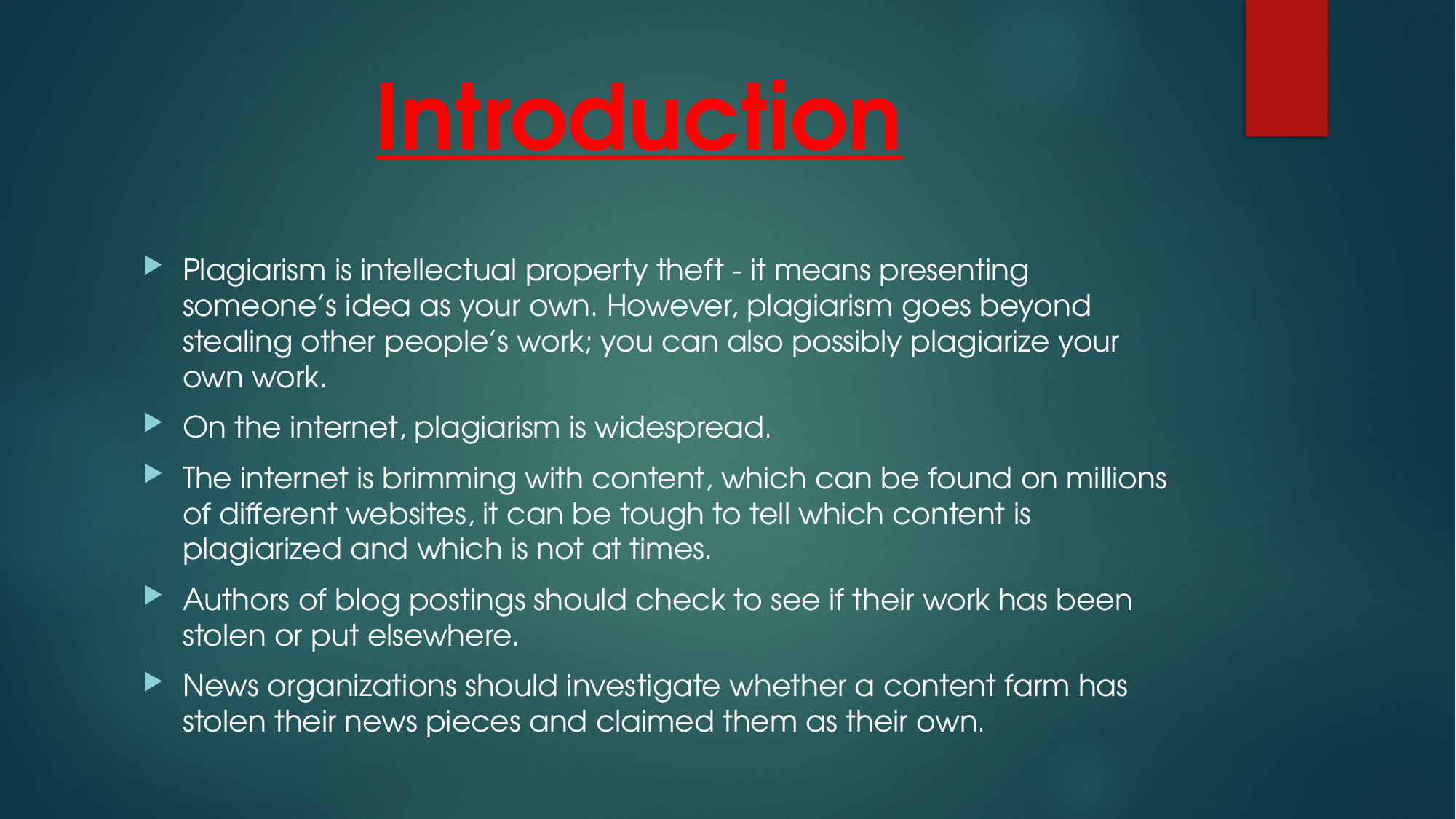

# Introduction
Plagiarism is intellectual property theft - it means presenting someone’s idea as your own. However, plagiarism goes beyond stealing other people’s work; you can also possibly plagiarize your own work.
On the internet, plagiarism is widespread.
The internet is brimming with content, which can be found on millions of different websites, it can be tough to tell which content is plagiarized and which is not at times.
Authors of blog postings should check to see if their work has been stolen or put elsewhere.
News organizations should investigate whether a content farm has stolen their news pieces and claimed them as their own.